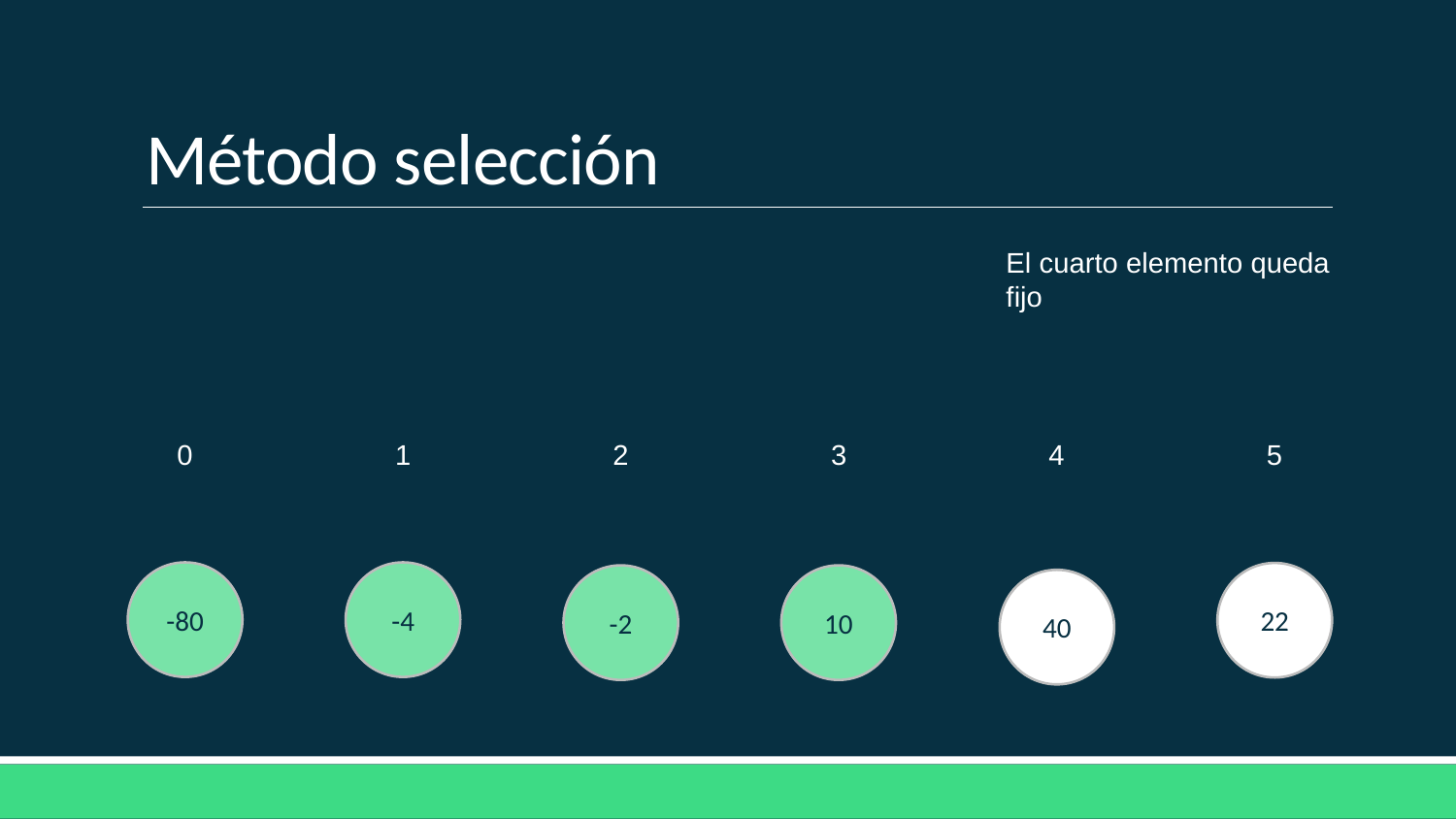

# Método selección
El cuarto elemento queda fijo
4
5
3
2
1
0
-80
-4
22
-2
10
40